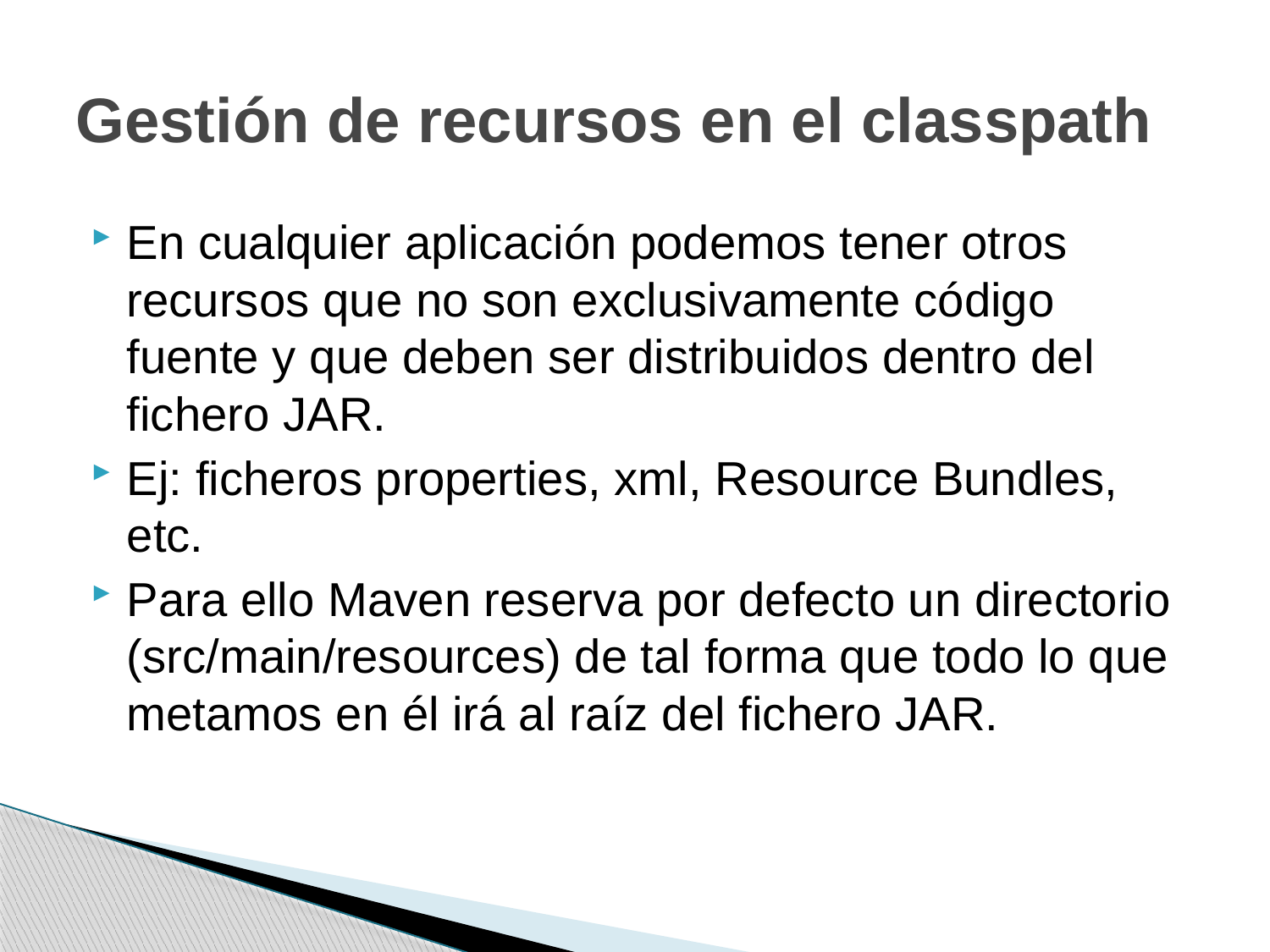

# Gestión de recursos en el classpath
En cualquier aplicación podemos tener otros recursos que no son exclusivamente código fuente y que deben ser distribuidos dentro del fichero JAR.
Ej: ficheros properties, xml, Resource Bundles, etc.
Para ello Maven reserva por defecto un directorio (src/main/resources) de tal forma que todo lo que metamos en él irá al raíz del fichero JAR.